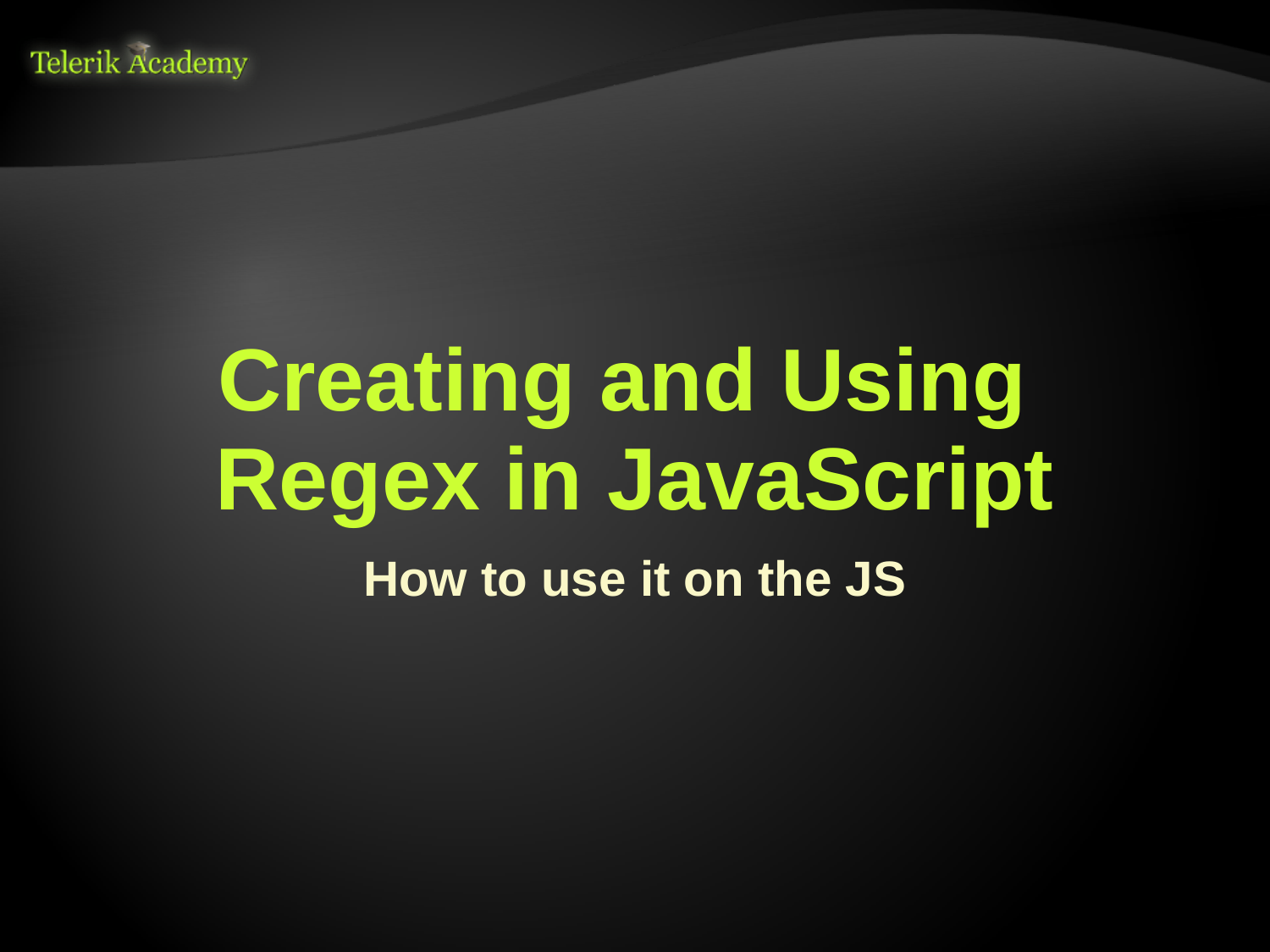

# Creating and Using Regex in JavaScript
How to use it on the JS